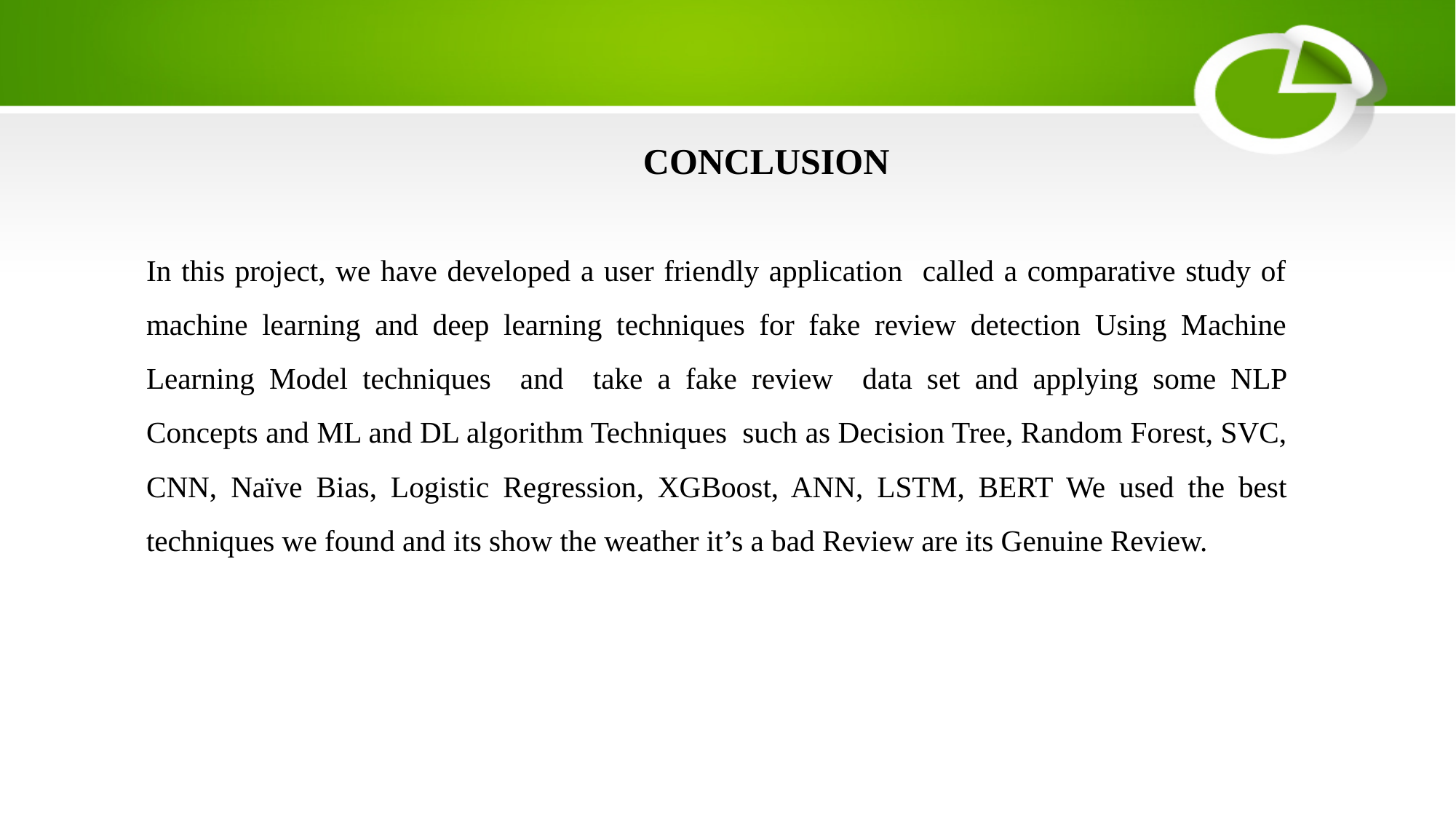

# CONCLUSION
In this project, we have developed a user friendly application  called a comparative study of machine learning and deep learning techniques for fake review detection Using Machine Learning Model techniques  and  take a fake review  data set and applying some NLP Concepts and ML and DL algorithm Techniques  such as Decision Tree, Random Forest, SVC, CNN, Naïve Bias, Logistic Regression, XGBoost, ANN, LSTM, BERT We used the best techniques we found and its show the weather it’s a bad Review are its Genuine Review.